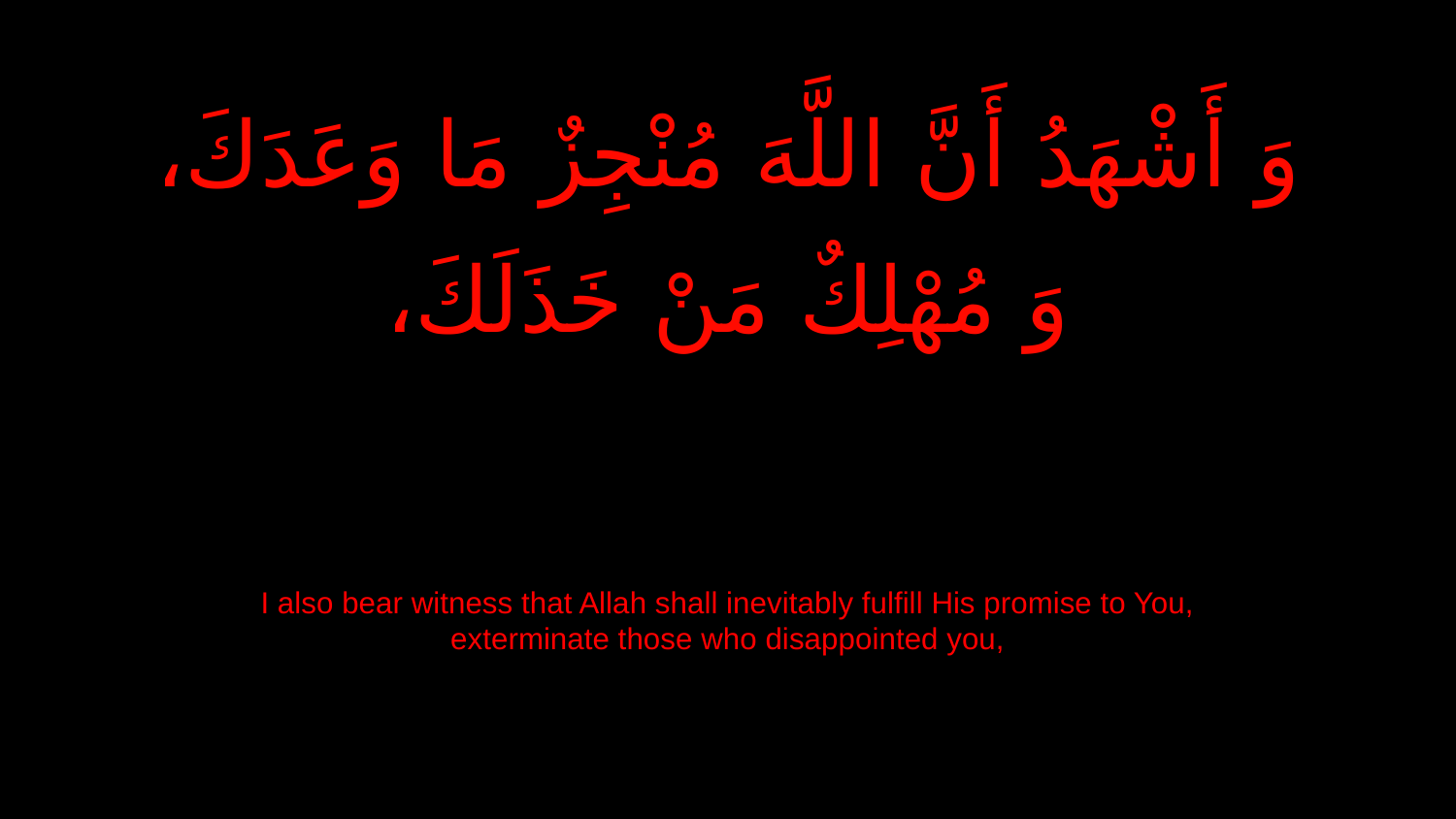

وَ أَشْهَدُ أَنَّ اللَّهَ مُنْجِزٌ مَا وَعَدَكَ،
وَ مُهْلِكٌ مَنْ خَذَلَكَ،
I also bear witness that Allah shall inevitably fulfill His promise to You,
exterminate those who disappointed you,